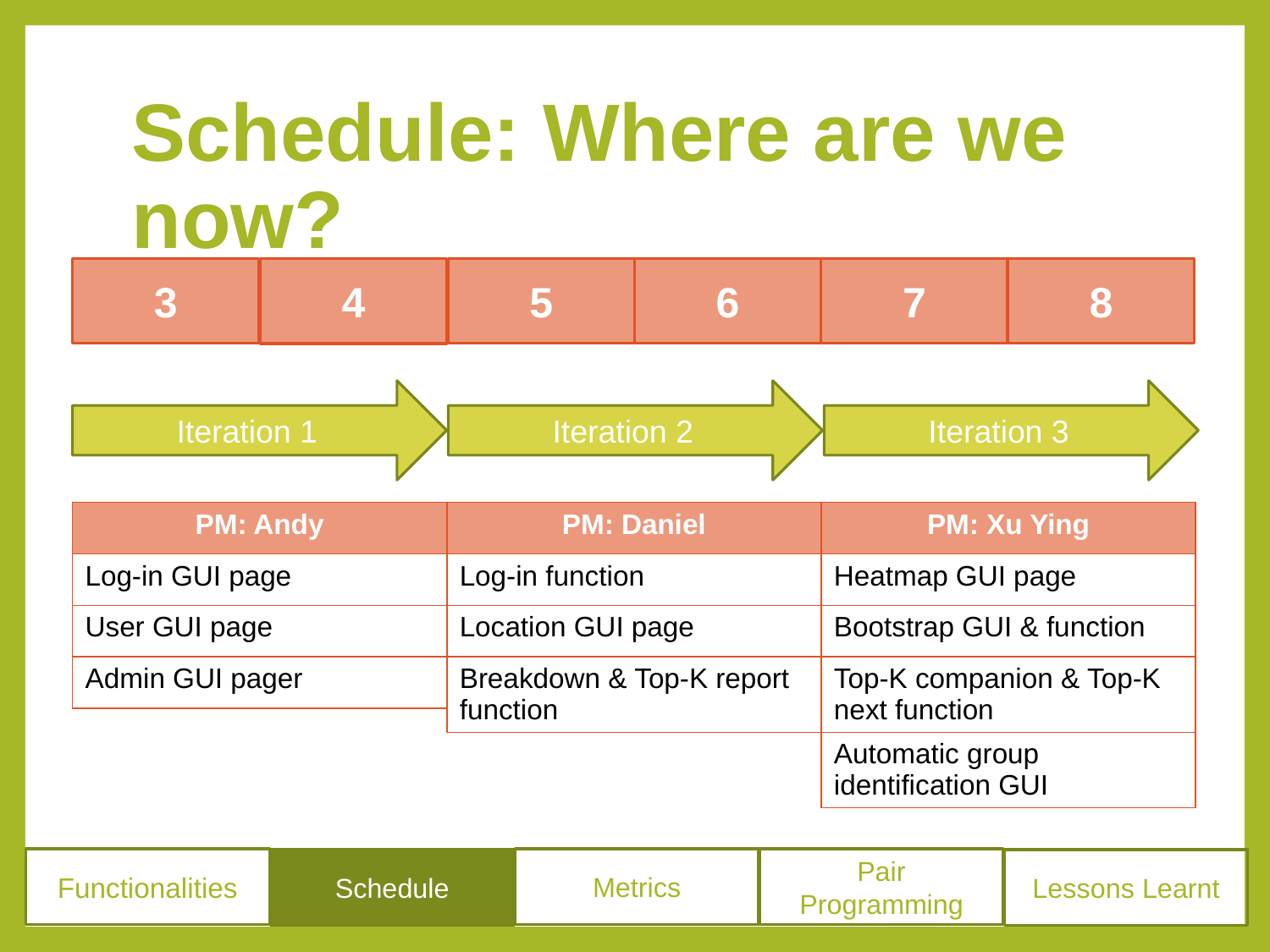

# Schedule: Where are we now?
3
5
6
7
8
4
Iteration 2
Iteration 3
Iteration 1
| PM: Andy |
| --- |
| Log-in GUI page |
| User GUI page |
| Admin GUI pager |
| PM: Daniel |
| --- |
| Log-in function |
| Location GUI page |
| Breakdown & Top-K report function |
| PM: Xu Ying |
| --- |
| Heatmap GUI page |
| Bootstrap GUI & function |
| Top-K companion & Top-K next function |
| Automatic group identification GUI |
Functionalities
Metrics
Pair Programming
Schedule
Lessons Learnt